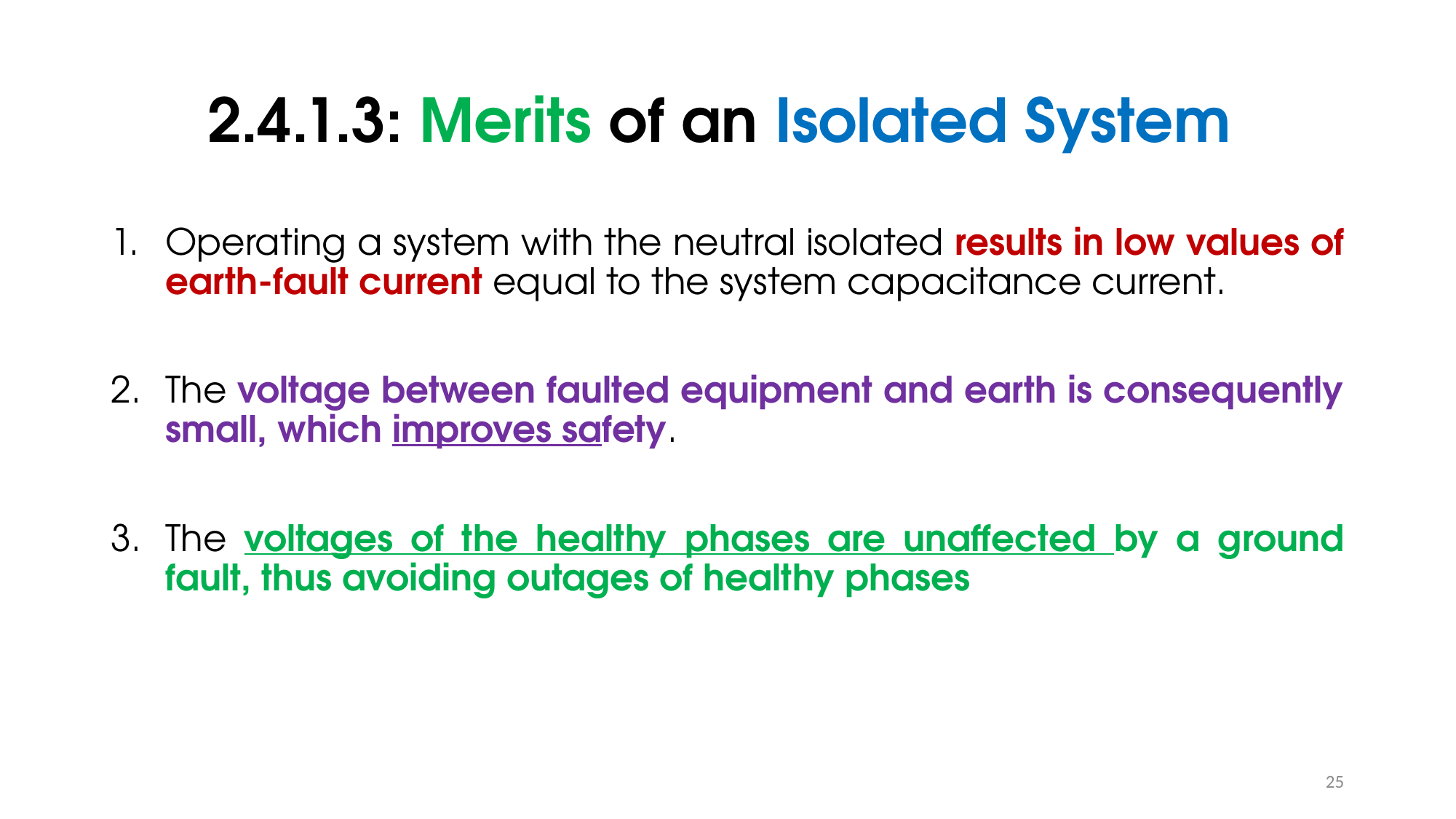

# 2.4.1.3: Merits of an Isolated System
Operating a system with the neutral isolated results in low values of earth-fault current equal to the system capacitance current.

The voltage between faulted equipment and earth is consequently small, which improves safety.

The voltages of the healthy phases are unaffected by a ground fault, thus avoiding outages of healthy phases
25